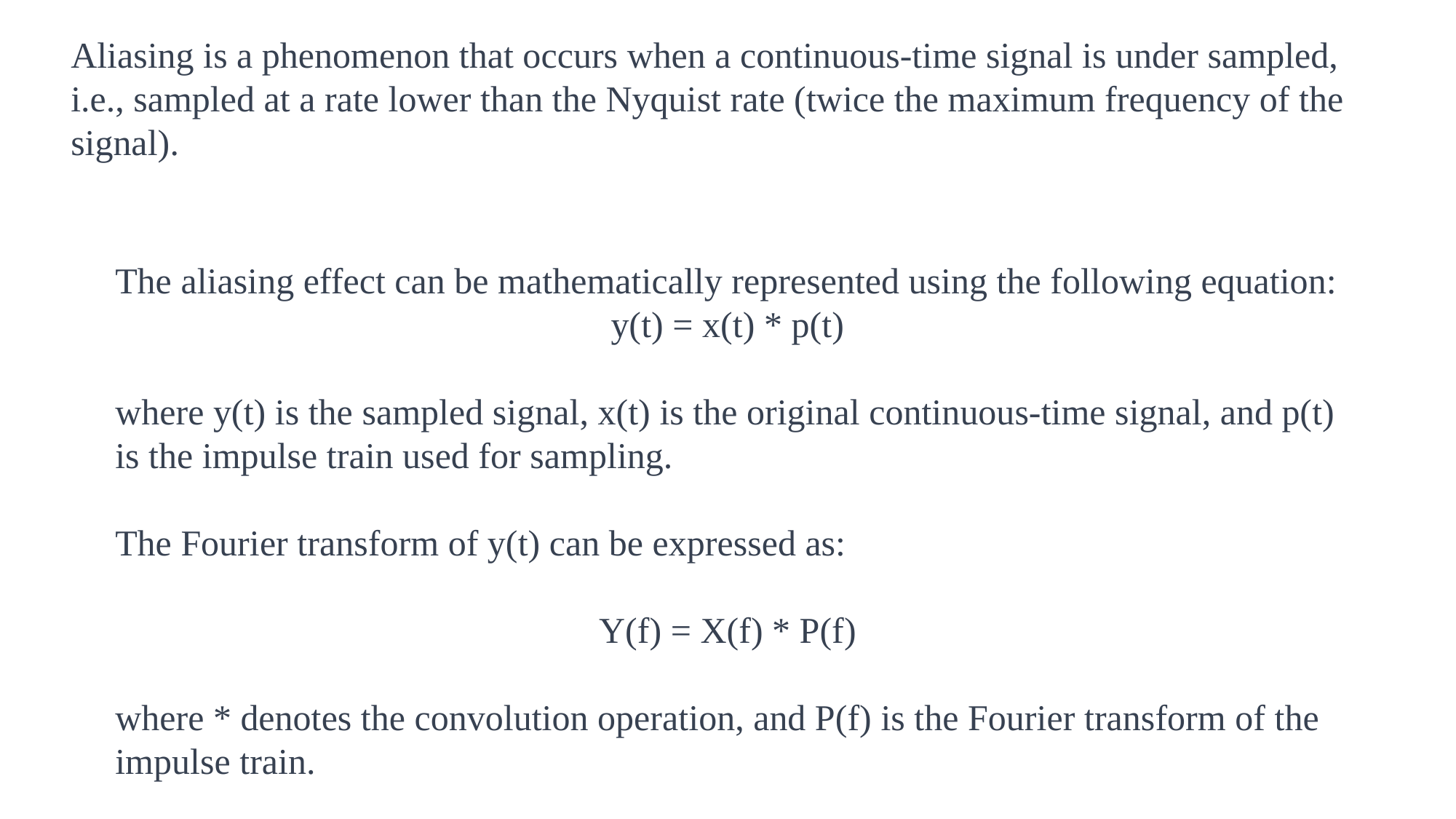

Aliasing is a phenomenon that occurs when a continuous-time signal is under sampled, i.e., sampled at a rate lower than the Nyquist rate (twice the maximum frequency of the signal).
The aliasing effect can be mathematically represented using the following equation:
y(t) = x(t) * p(t)

where y(t) is the sampled signal, x(t) is the original continuous-time signal, and p(t) is the impulse train used for sampling.

The Fourier transform of y(t) can be expressed as:

Y(f) = X(f) * P(f)

where * denotes the convolution operation, and P(f) is the Fourier transform of the impulse train.